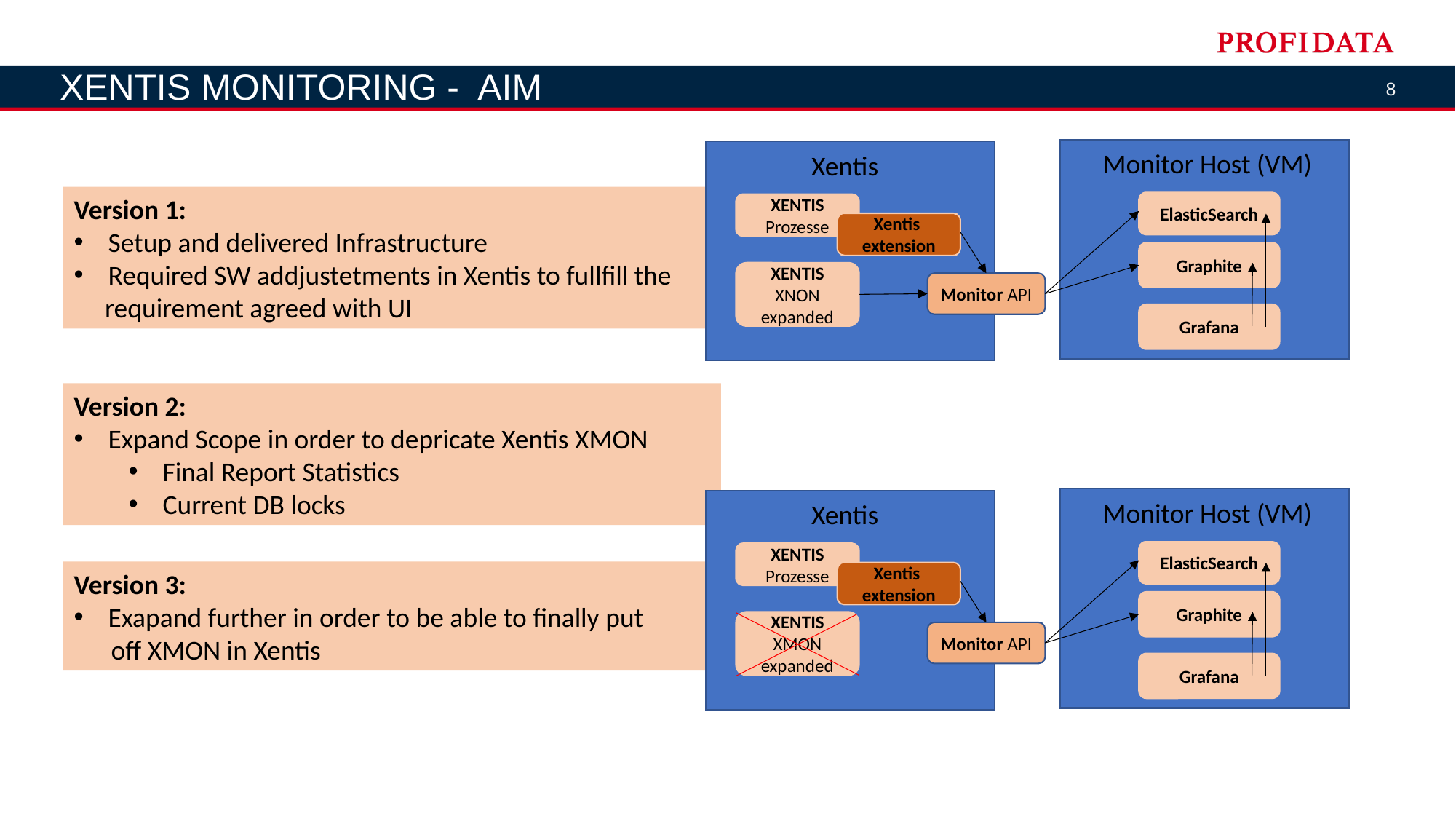

Xentis Monitoring -  aim

Xentis
XENTIS Prozesse
Xentis
extension
XENTIS XNON
expanded
Monitor API
Monitor Host (VM)
Version 1:
Setup and delivered Infrastructure
Required SW addjustetments in Xentis to fullfill the
     requirement agreed with UI
ElasticSearch
Graphite
Grafana
Version 2:
Expand Scope in order to depricate Xentis XMON
Final Report Statistics
Current DB locks

Xentis
XENTIS Prozesse
Xentis
extension
XENTIS XMON
expanded
Monitor API
Monitor Host (VM)
ElasticSearch
Version 3:
Exapand further in order to be able to finally put
      off XMON in Xentis
Graphite
Grafana